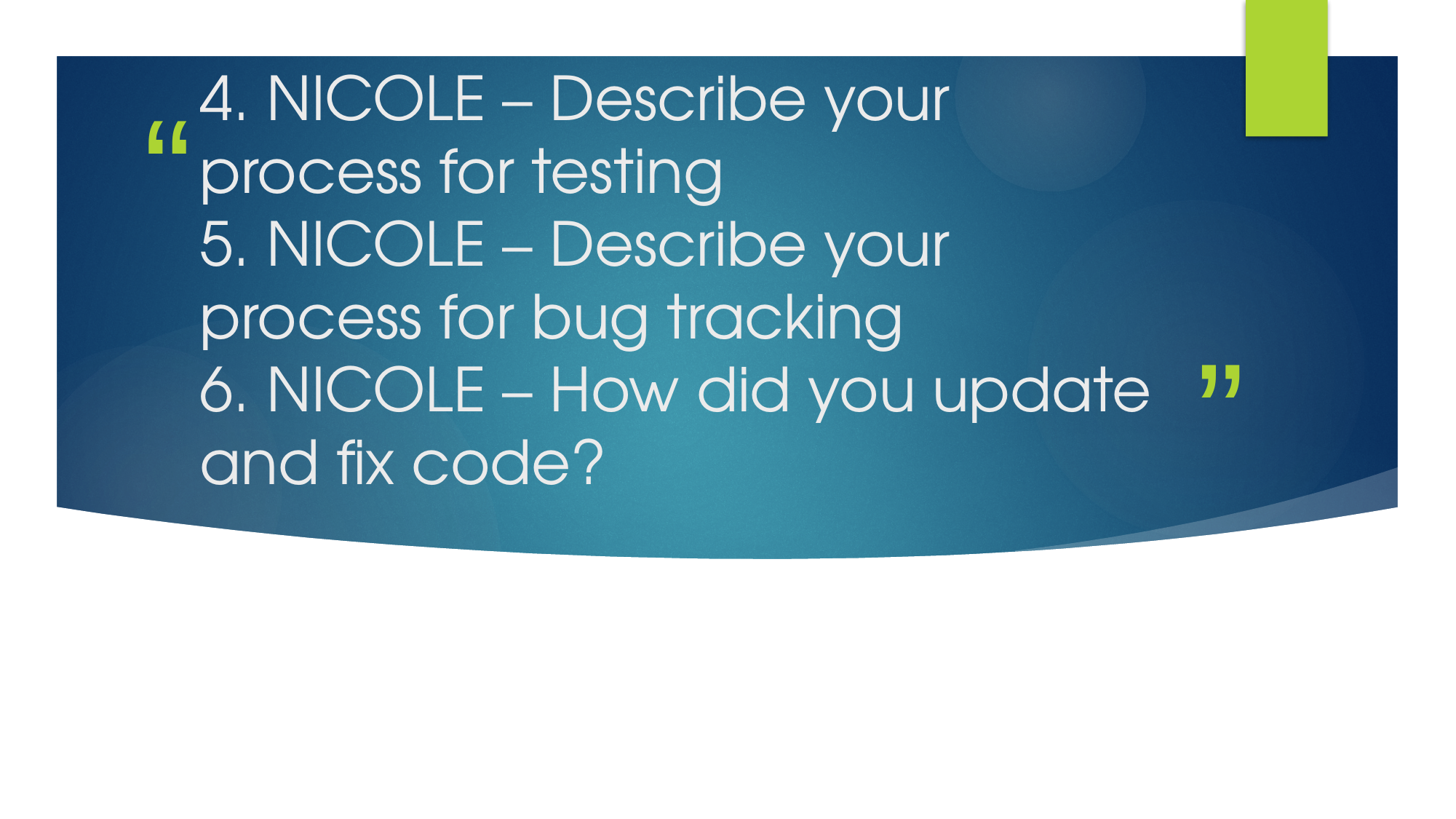

# 4. NICOLE – Describe your process for testing 5. NICOLE – Describe your process for bug tracking 6. NICOLE – How did you update and fix code?